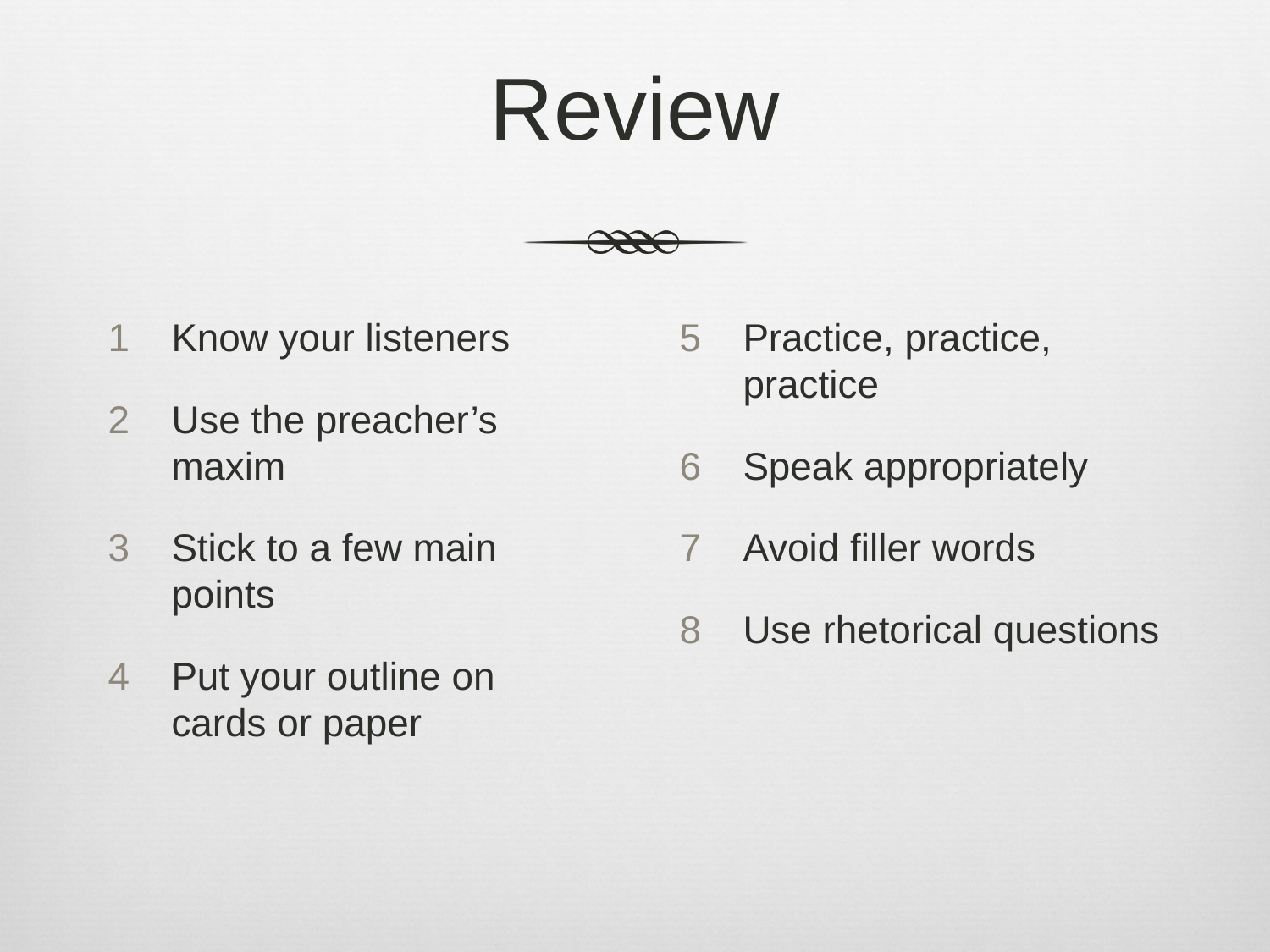

# Review
Know your listeners
Use the preacher’s maxim
Stick to a few main points
Put your outline on cards or paper
Practice, practice, practice
Speak appropriately
Avoid filler words
Use rhetorical questions